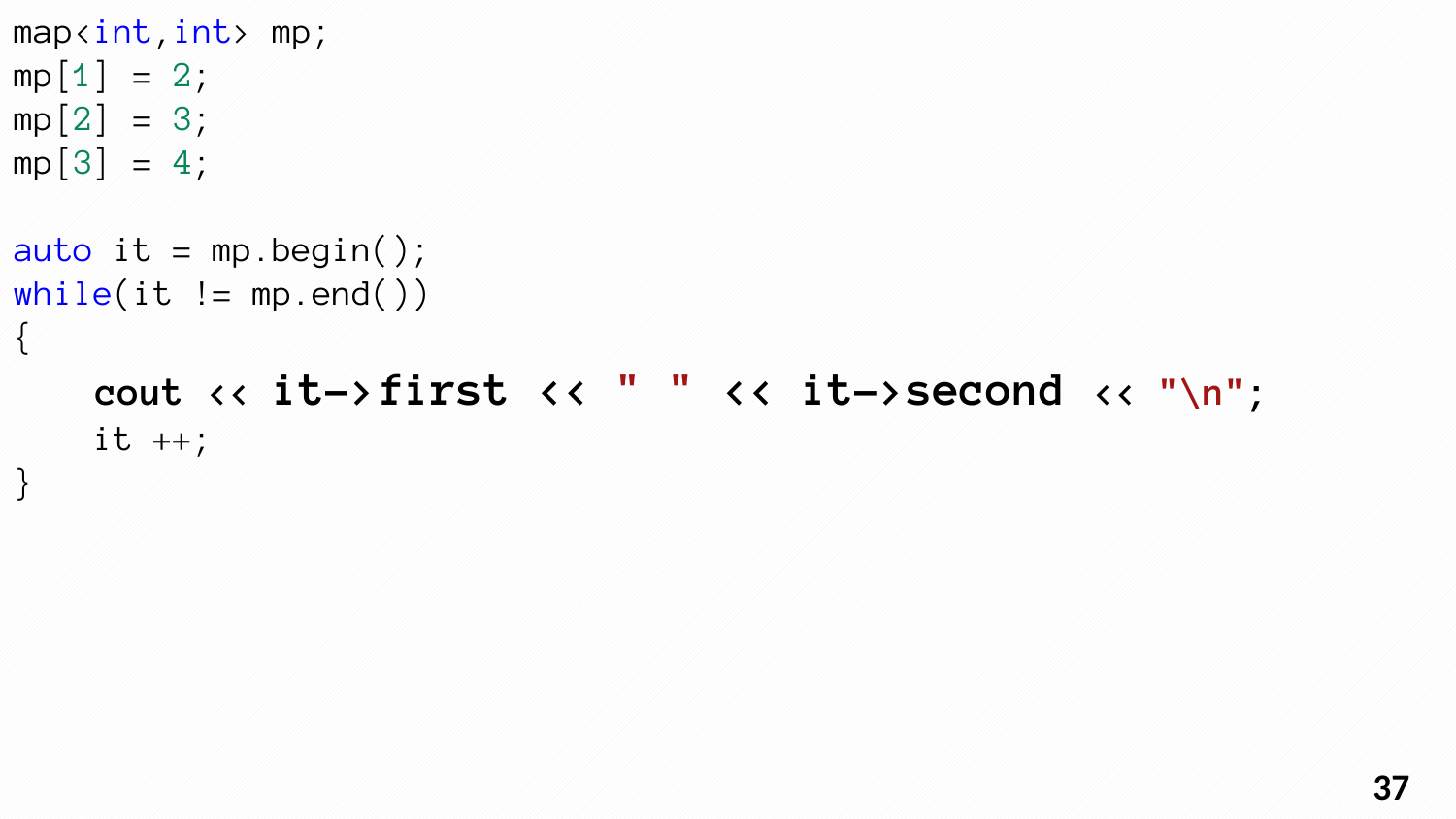

map<int,int> mp;
mp[1] = 2;
mp[2] = 3;
mp[3] = 4;

auto it = mp.begin();
while(it != mp.end())
{
    cout << it->first << " " << it->second << "\n";
    it ++;
}

37